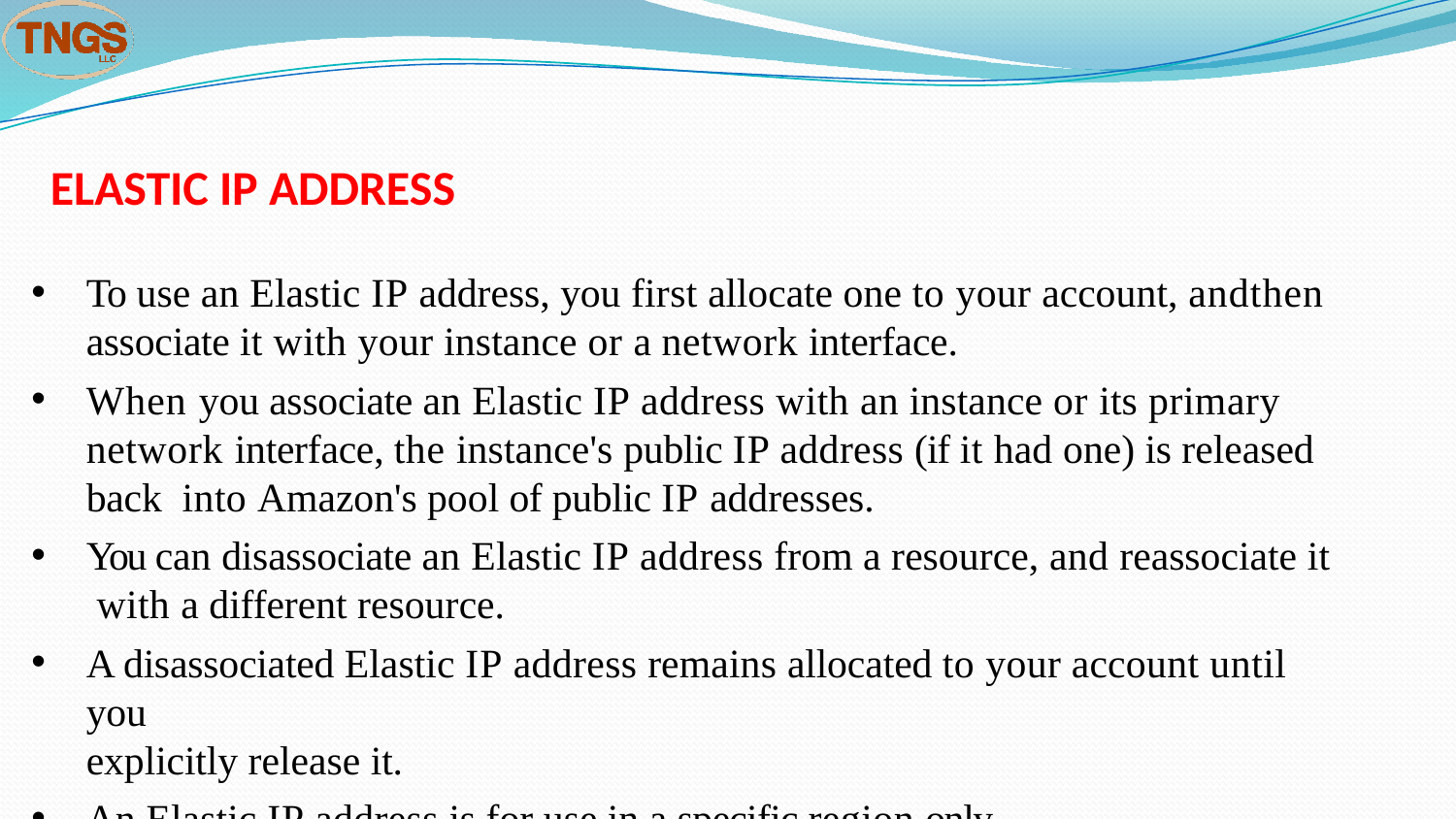

# ELASTIC IP ADDRESS
To use an Elastic IP address, you first allocate one to your account, andthen
associate it with your instance or a network interface.
When you associate an Elastic IP address with an instance or its primary  network interface, the instance's public IP address (if it had one) is released back  into Amazon's pool of public IP addresses.
You can disassociate an Elastic IP address from a resource, and reassociate it  with a different resource.
A disassociated Elastic IP address remains allocated to your account until you
explicitly release it.
An Elastic IP address is for use in a specific region only.